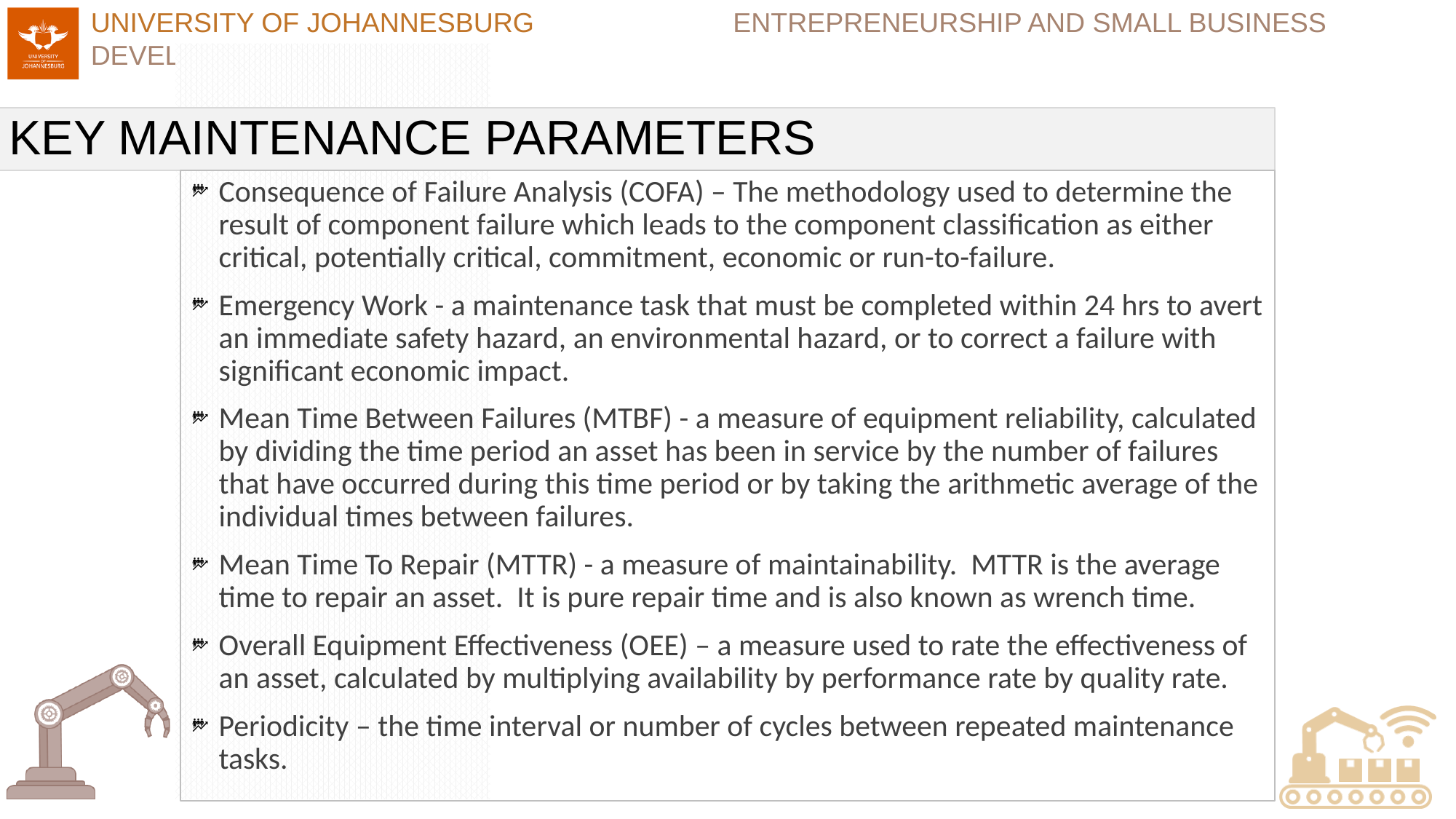

# KEY MAINTENANCE PARAMETERS
Consequence of Failure Analysis (COFA) – The methodology used to determine the result of component failure which leads to the component classification as either critical, potentially critical, commitment, economic or run-to-failure.
Emergency Work - a maintenance task that must be completed within 24 hrs to avert an immediate safety hazard, an environmental hazard, or to correct a failure with significant economic impact.
Mean Time Between Failures (MTBF) - a measure of equipment reliability, calculated by dividing the time period an asset has been in service by the number of failures that have occurred during this time period or by taking the arithmetic average of the individual times between failures.
Mean Time To Repair (MTTR) - a measure of maintainability.  MTTR is the average time to repair an asset.  It is pure repair time and is also known as wrench time.
Overall Equipment Effectiveness (OEE) – a measure used to rate the effectiveness of an asset, calculated by multiplying availability by performance rate by quality rate.
Periodicity – the time interval or number of cycles between repeated maintenance tasks.